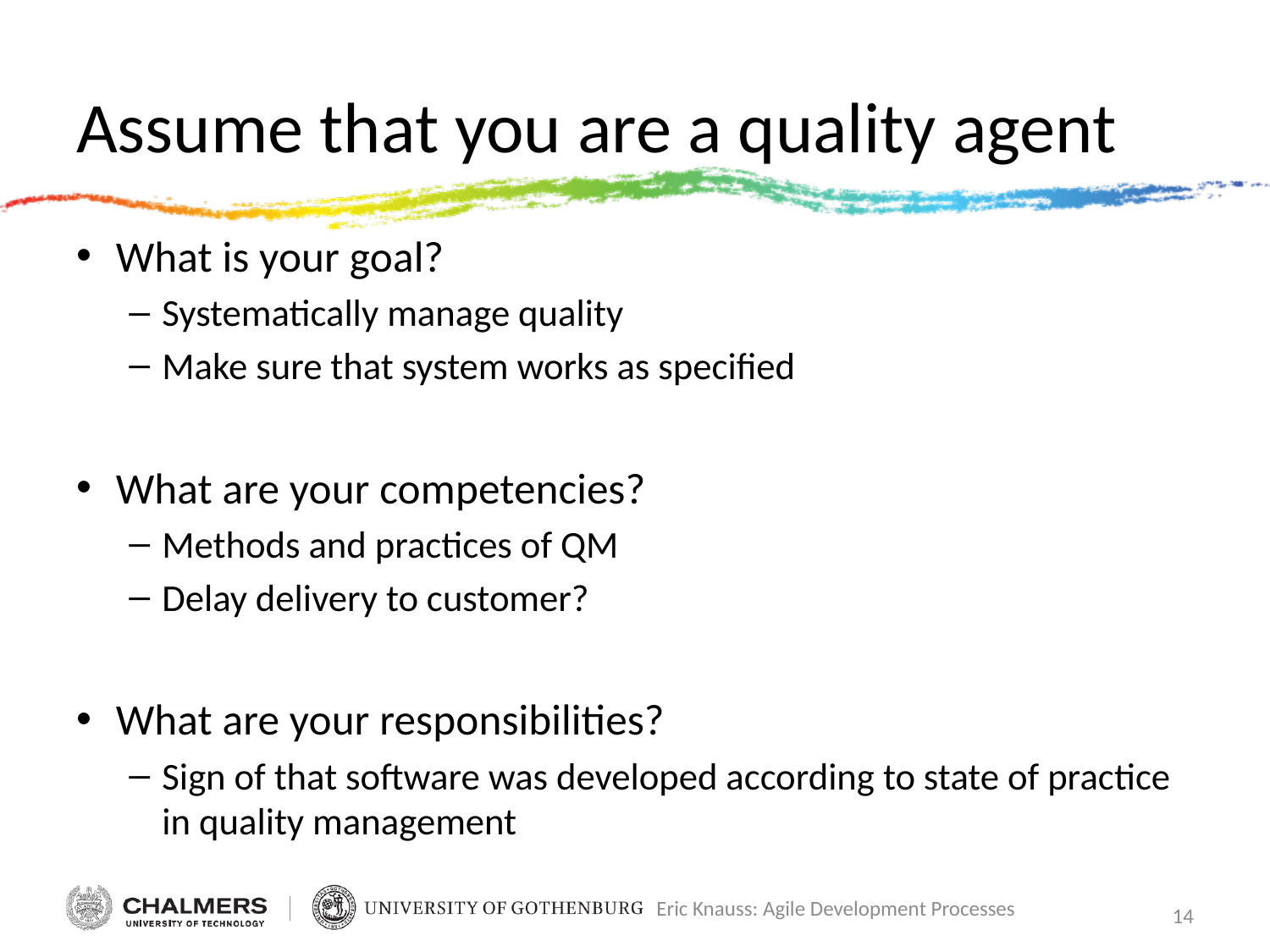

# Assume that you are a quality agent
What is your goal?
Systematically manage quality
Make sure that system works as specified

What are your competencies?
Methods and practices of QM
Delay delivery to customer?

What are your responsibilities?
Sign of that software was developed according to state of practice in quality management
Eric Knauss: Agile Development Processes
14